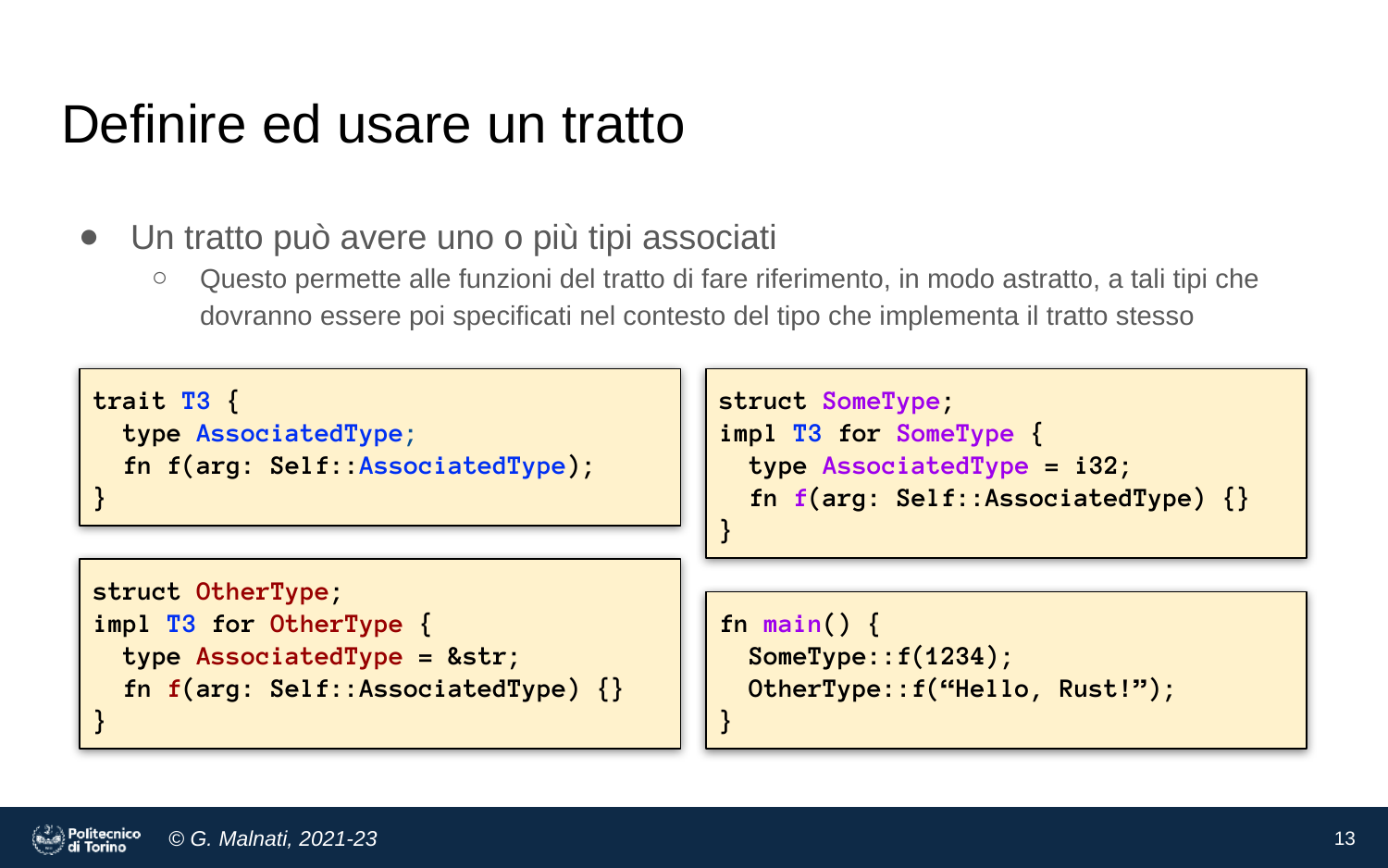

# Definire ed usare un tratto
Un tratto può avere uno o più tipi associati
Questo permette alle funzioni del tratto di fare riferimento, in modo astratto, a tali tipi che dovranno essere poi specificati nel contesto del tipo che implementa il tratto stesso
trait T3 {
  type AssociatedType;
  fn f(arg: Self::AssociatedType);
}
struct SomeType;
impl T3 for SomeType {
  type AssociatedType = i32;
  fn f(arg: Self::AssociatedType) {}
}
struct OtherType;
impl T3 for OtherType {
  type AssociatedType = &str;
  fn f(arg: Self::AssociatedType) {}
}
fn main() {
  SomeType::f(1234);
  OtherType::f(“Hello, Rust!”);
}
13